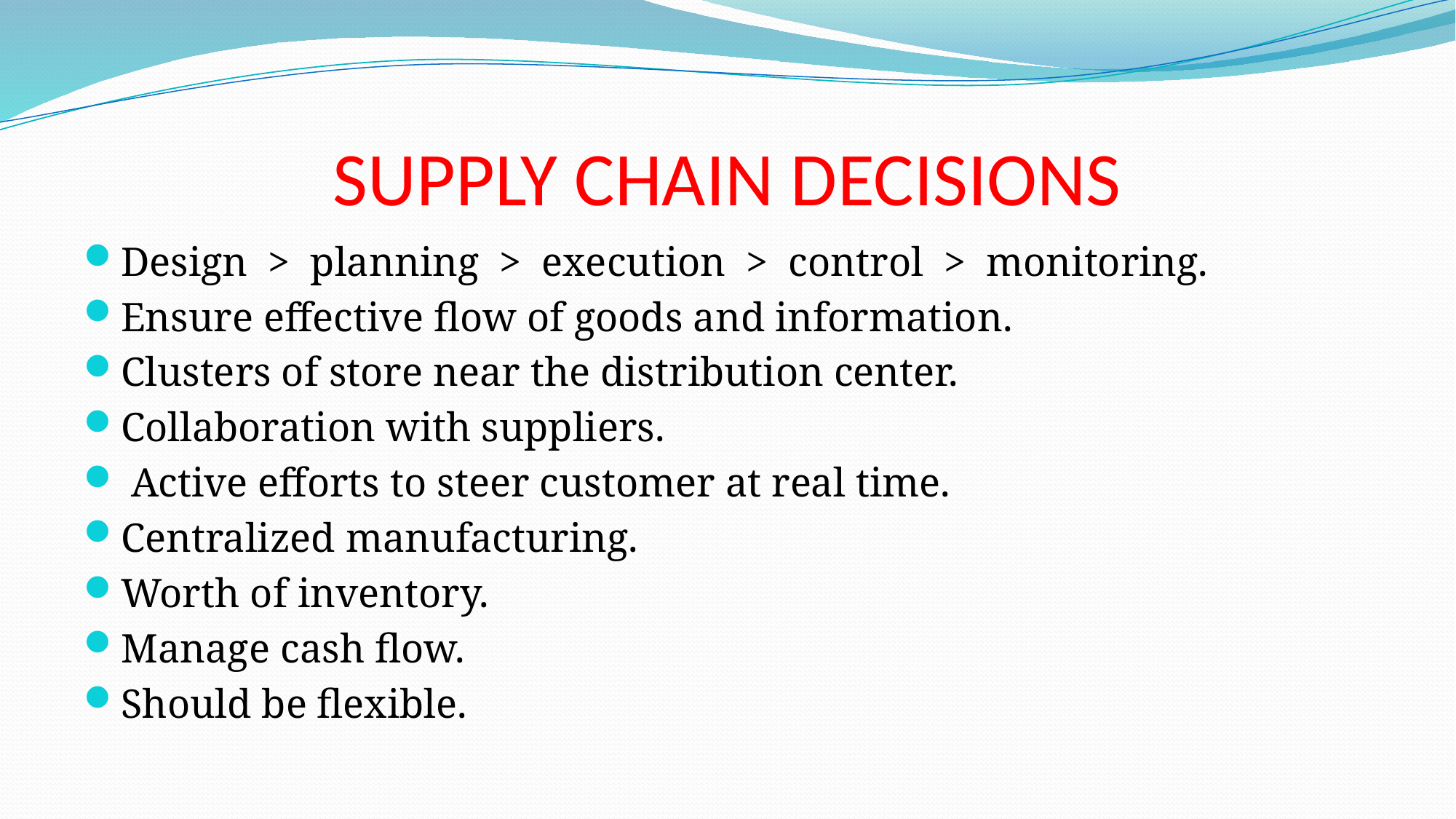

# SUPPLY CHAIN DECISIONS
Design  >  planning  >  execution  >  control  >  monitoring.
Ensure effective flow of goods and information.
Clusters of store near the distribution center.
Collaboration with suppliers.
 Active efforts to steer customer at real time.
Centralized manufacturing.
Worth of inventory.
Manage cash flow.
Should be flexible.